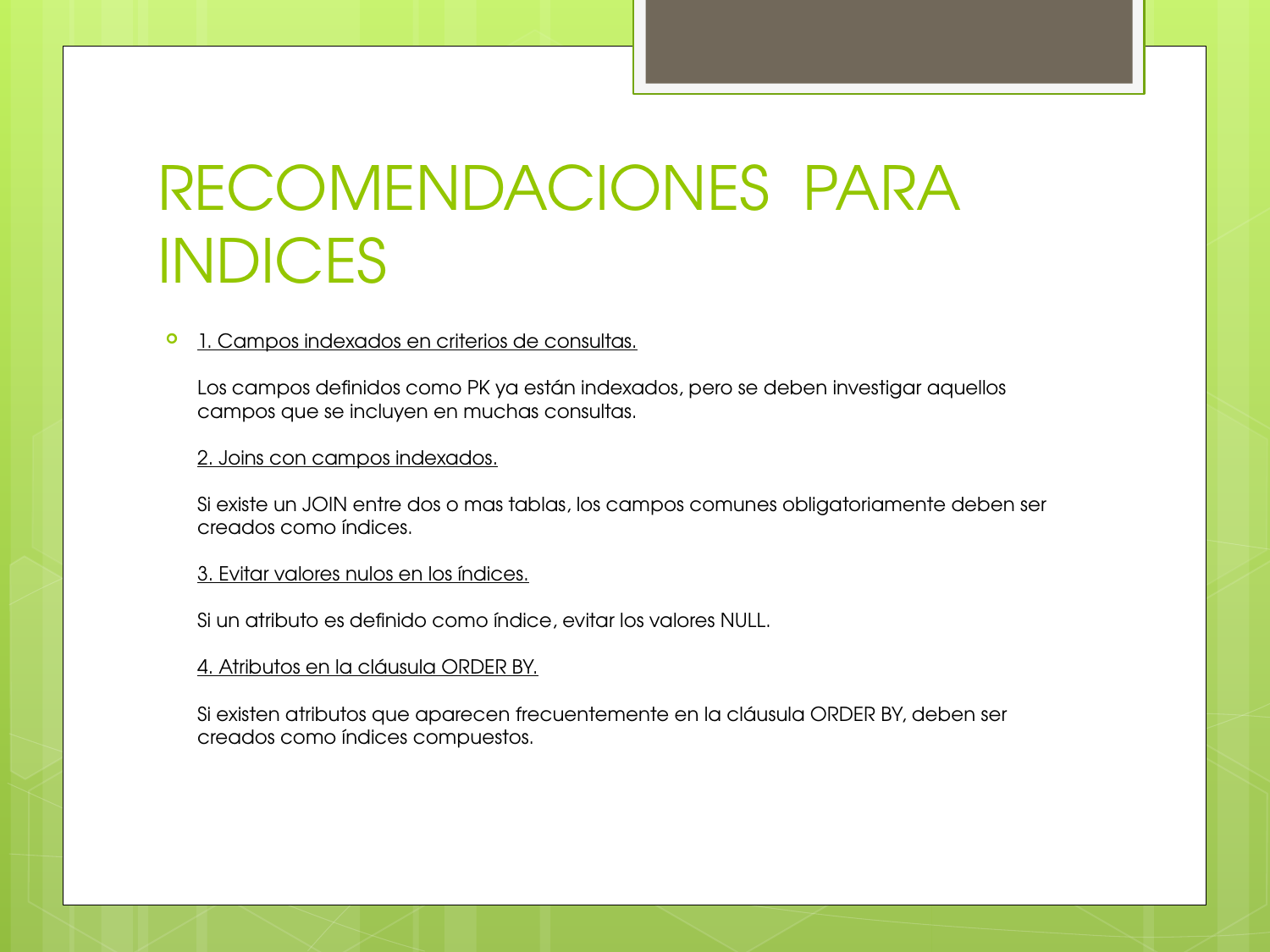

# RECOMENDACIONES  PARA INDICES
1. Campos indexados en criterios de consultas.
Los campos definidos como PK ya están indexados, pero se deben investigar aquellos campos que se incluyen en muchas consultas.
2. Joins con campos indexados.
Si existe un JOIN entre dos o mas tablas, los campos comunes obligatoriamente deben ser creados como índices.
3. Evitar valores nulos en los índices.
Si un atributo es definido como índice, evitar los valores NULL.
4. Atributos en la cláusula ORDER BY.
Si existen atributos que aparecen frecuentemente en la cláusula ORDER BY, deben ser creados como índices compuestos.